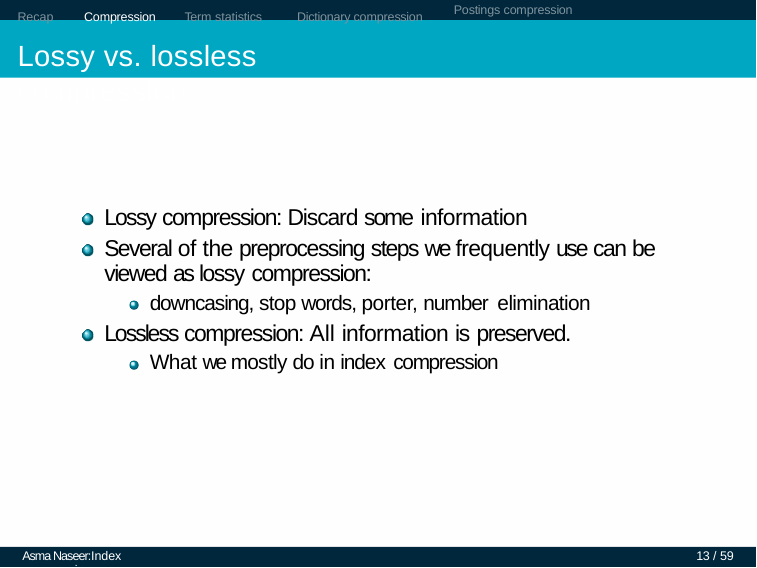

Recap	Compression	Term statistics	Dictionary compression

Lossy vs. lossless compression
Postings compression

Lossy compression: Discard some information
Several of the preprocessing steps we frequently use can be  viewed as lossy compression:
downcasing, stop words, porter, number elimination
Lossless compression: All information is preserved.
What we mostly do in index compression

Asma Naseer:Index compression
13 / 59